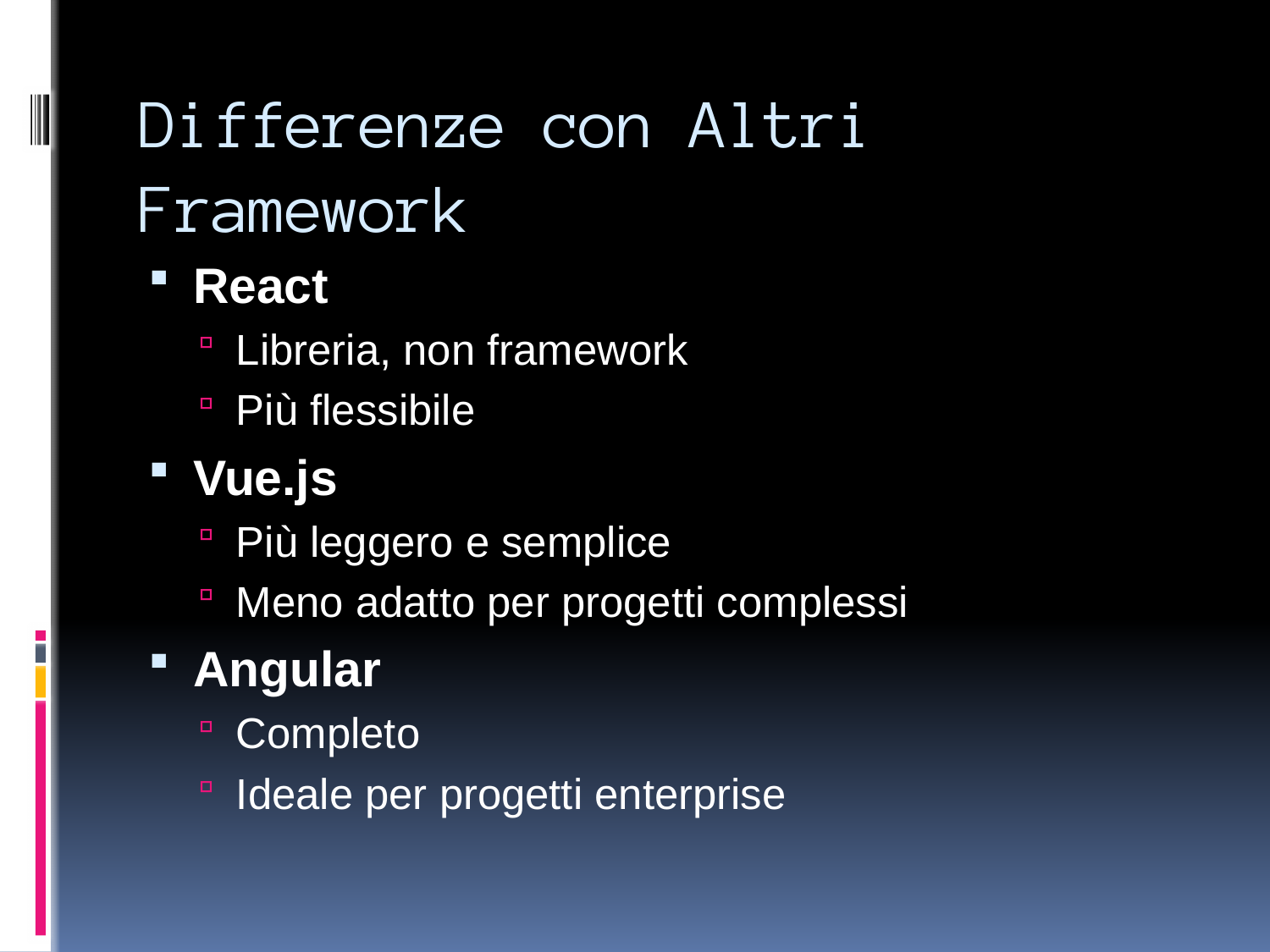

# Differenze con Altri Framework
React
Libreria, non framework
Più flessibile
Vue.js
Più leggero e semplice
Meno adatto per progetti complessi
Angular
Completo
Ideale per progetti enterprise